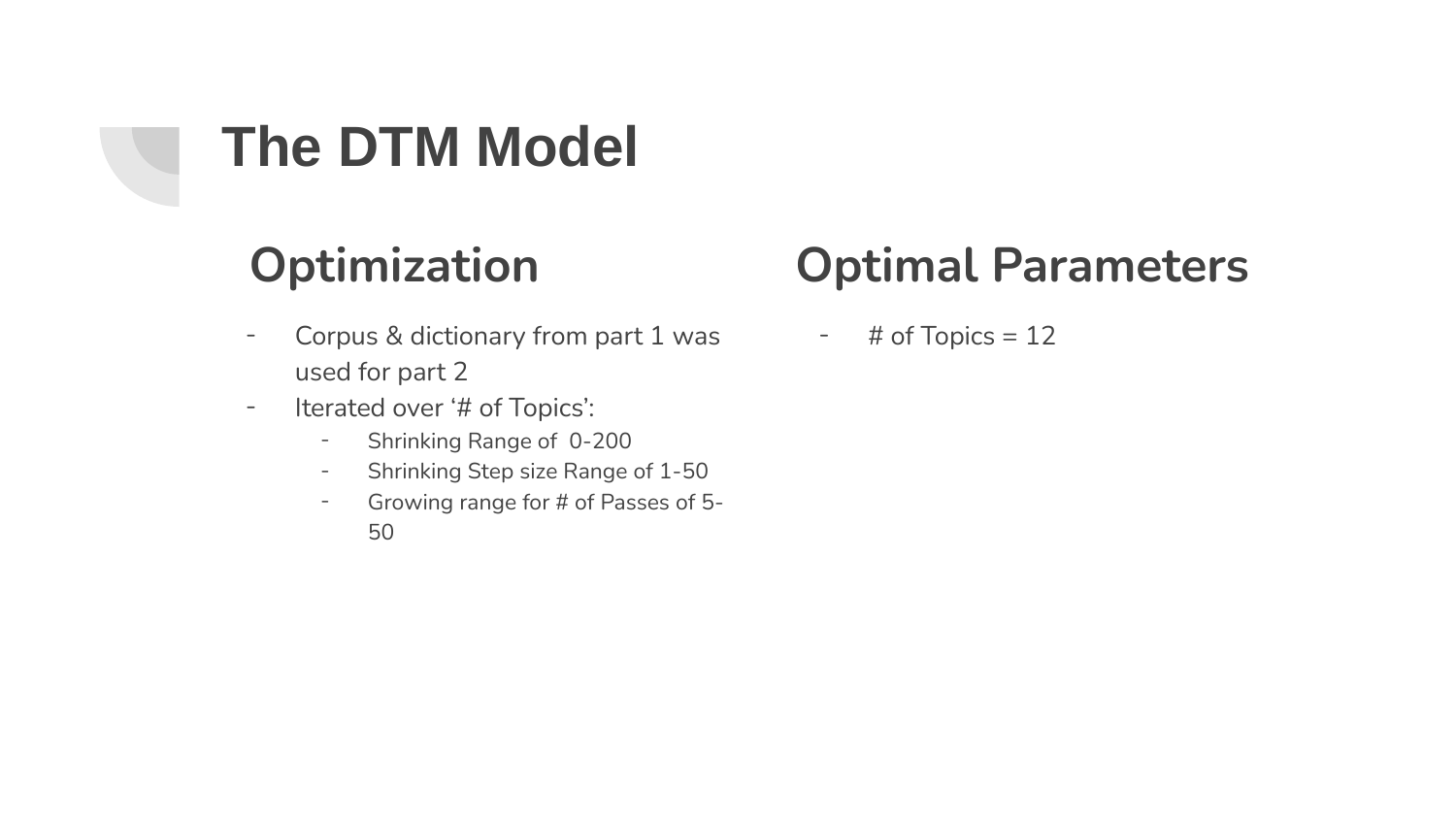

# The DTM Model
Optimization
Optimal Parameters
# of Topics = 12

Corpus & dictionary from part 1 was  used for part 2
Iterated over ‘# of Topics’:
Shrinking Range of  0-200
Shrinking Step size Range of 1-50
Growing range for # of Passes of 5-50